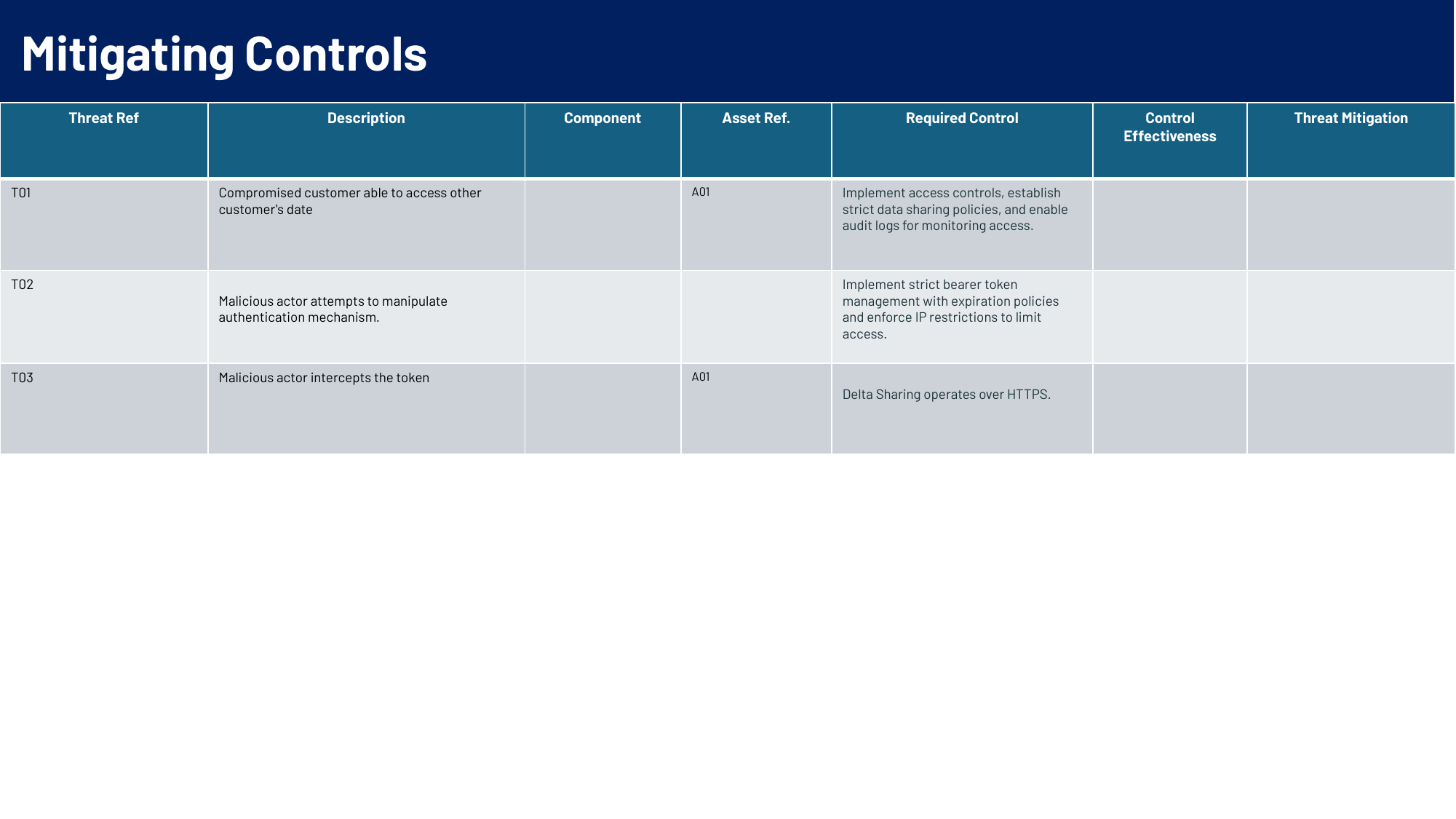

Mitigating Controls
| Threat Ref | Description | Component | Asset Ref. | Required Control | Control Effectiveness | Threat Mitigation |
| --- | --- | --- | --- | --- | --- | --- |
| T01 | Compromised customer able to access other customer's date |  | A01 | Implement access controls, establish strict data sharing policies, and enable audit logs for monitoring access. |  |  |
| T02 | Malicious actor attempts to manipulate authentication mechanism. |  |  | Implement strict bearer token management with expiration policies and enforce IP restrictions to limit access. |  |  |
| T03 | Malicious actor intercepts the token |  | A01 | Delta Sharing operates over HTTPS. |  |  |
​